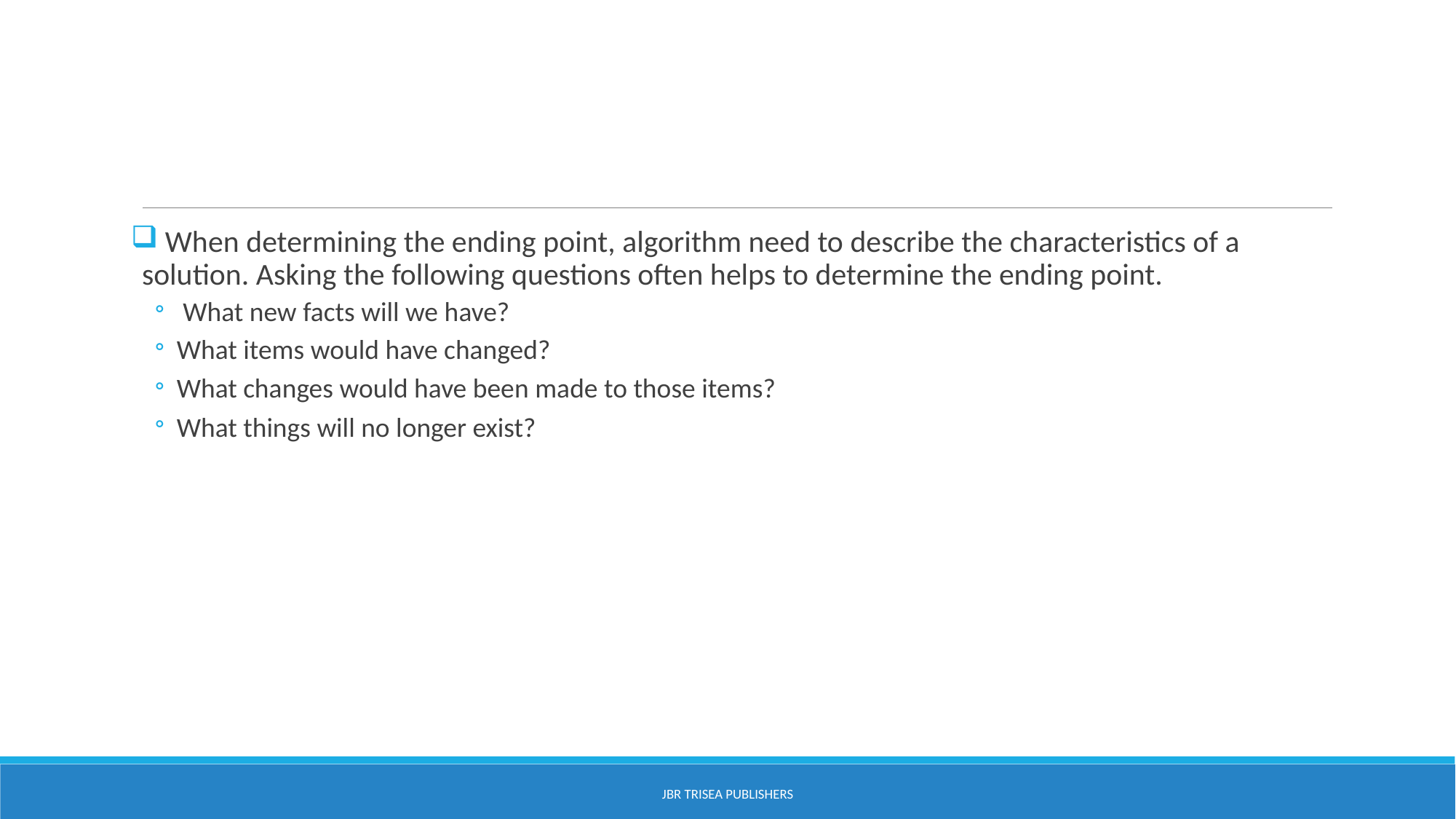

#
 When determining the ending point, algorithm need to describe the characteristics of a solution. Asking the following questions often helps to determine the ending point.
 What new facts will we have?
What items would have changed?
What changes would have been made to those items?
What things will no longer exist?

JBR Trisea Publishers